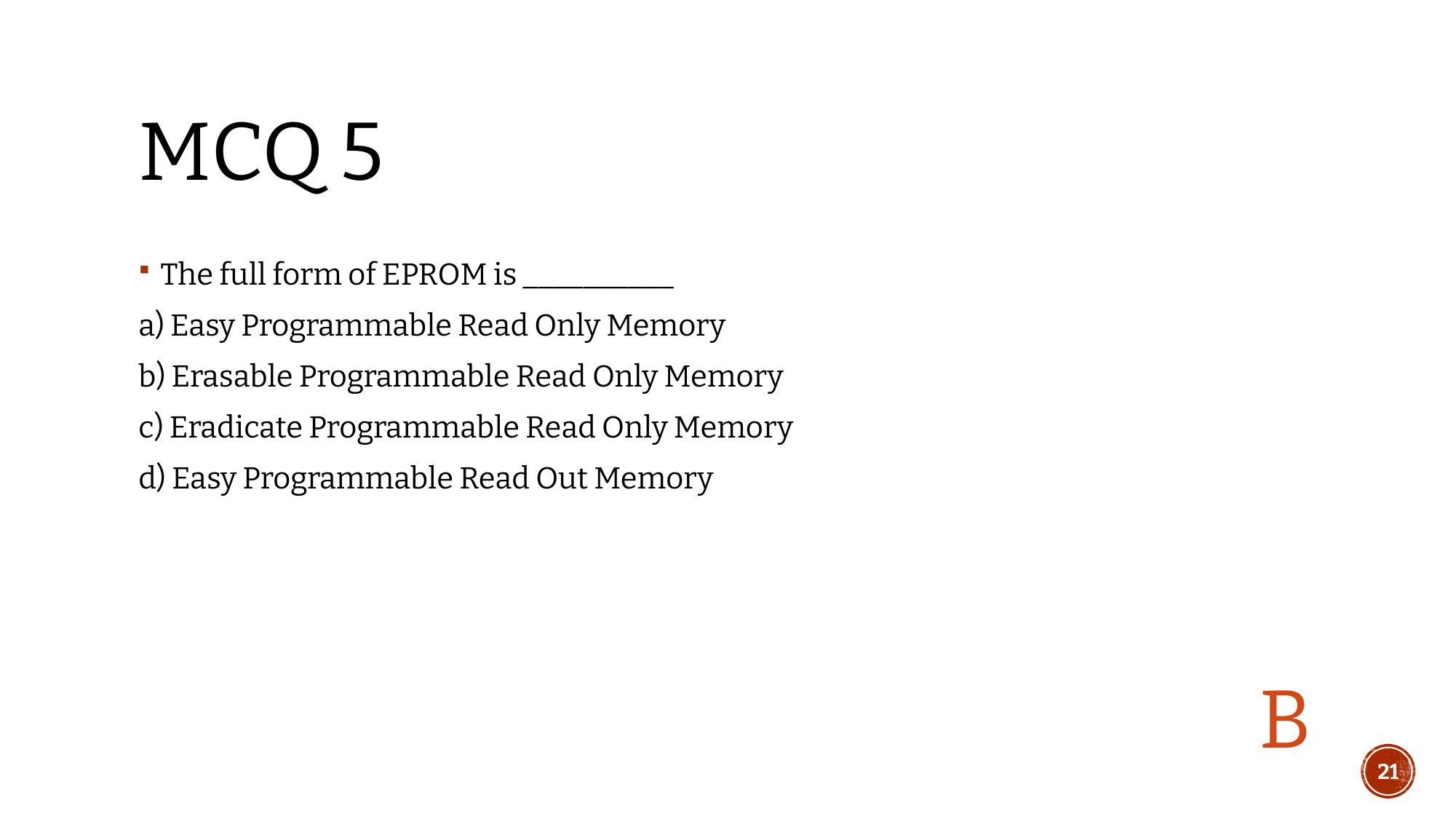

# MCQ 5
The full form of EPROM is __________
a) Easy Programmable Read Only Memory
b) Erasable Programmable Read Only Memory
c) Eradicate Programmable Read Only Memory
d) Easy Programmable Read Out Memory
B
21